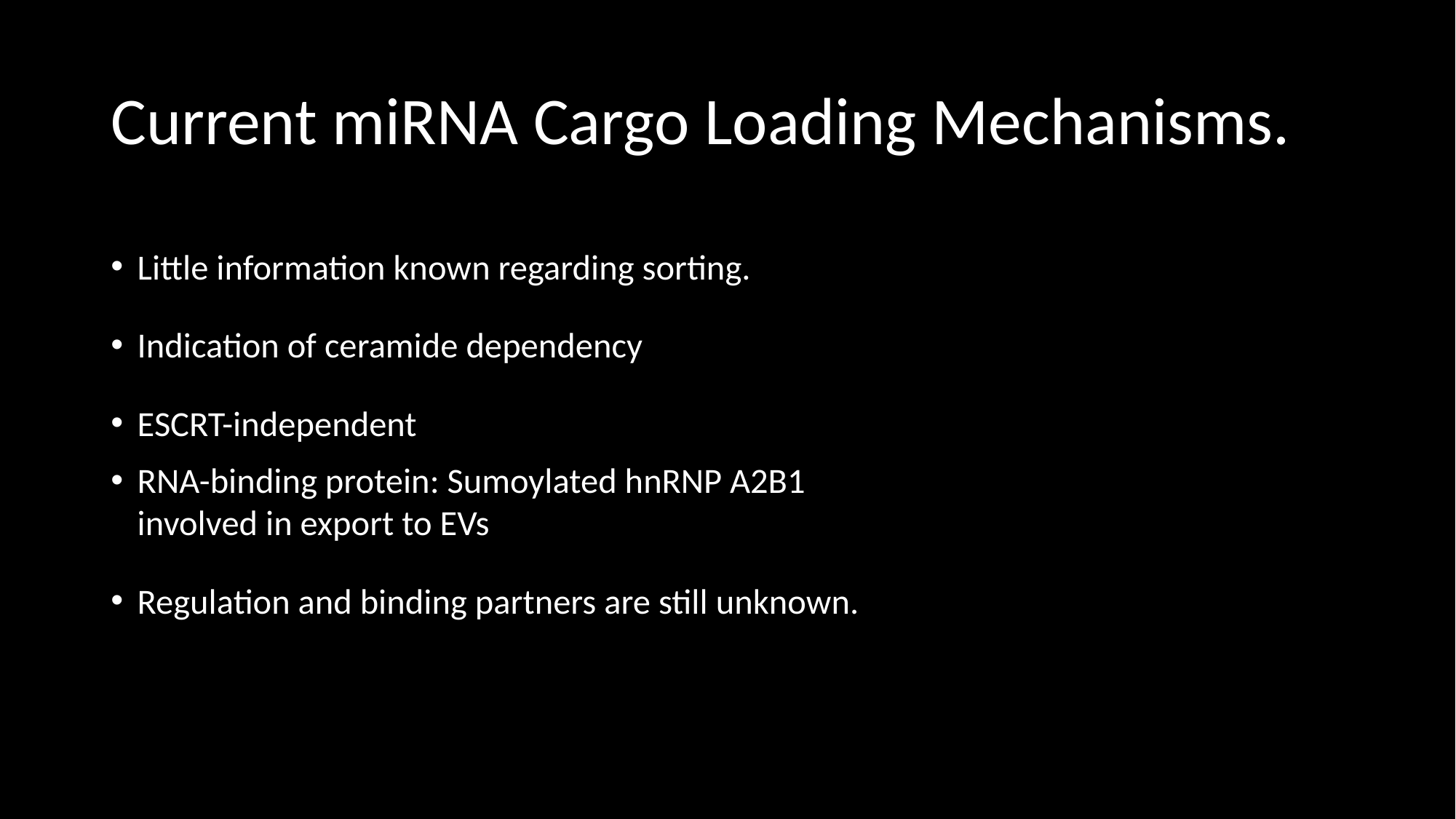

# Current miRNA Cargo Loading Mechanisms.
Little information known regarding sorting.
Indication of ceramide dependency
ESCRT-independent
RNA-binding protein: Sumoylated hnRNP A2B1 involved in export to EVs
Regulation and binding partners are still unknown.